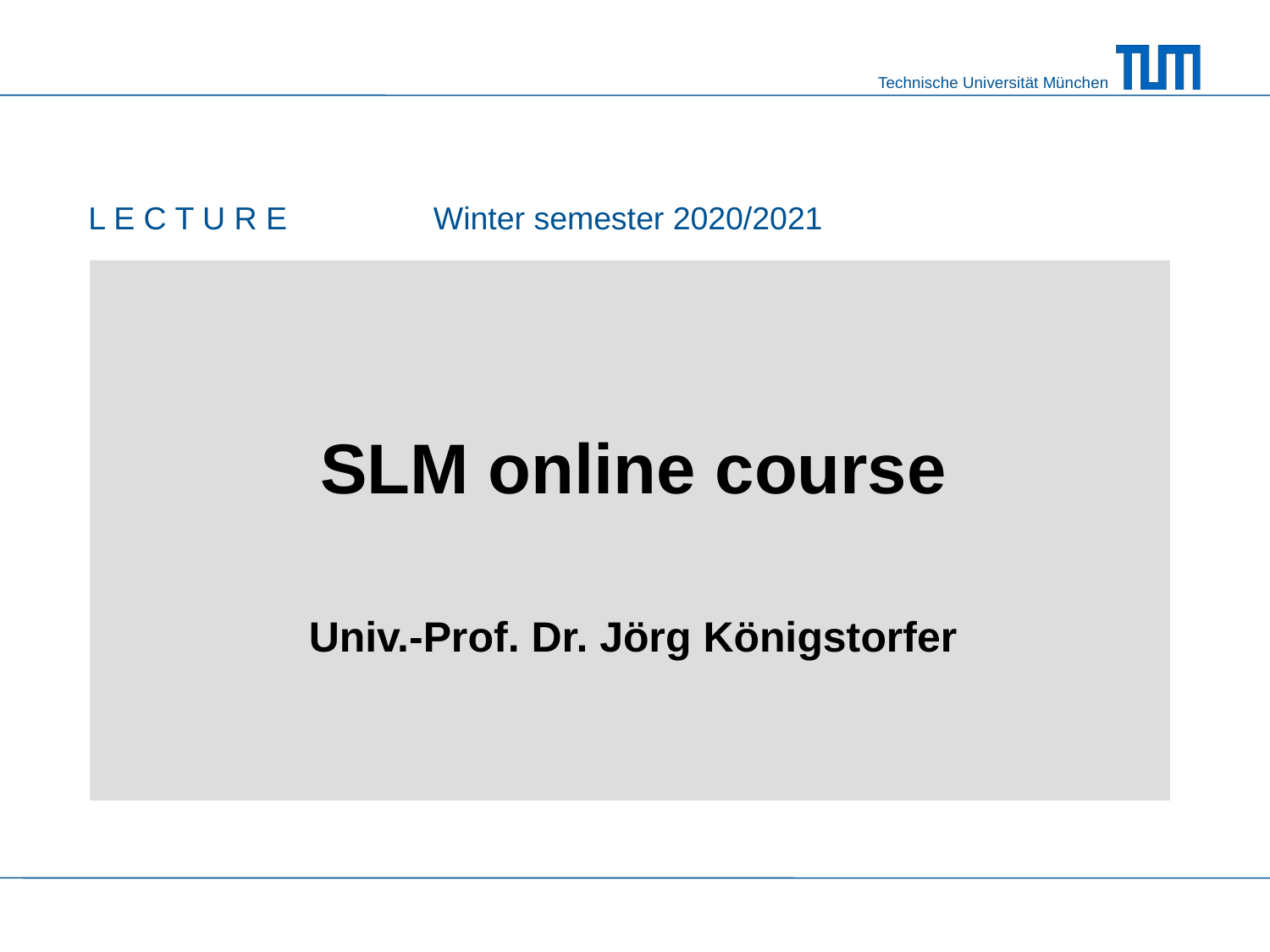

L E C T U R E	 Winter semester 2020/2021

# SLM online course Univ.-Prof. Dr. Jörg Königstorfer